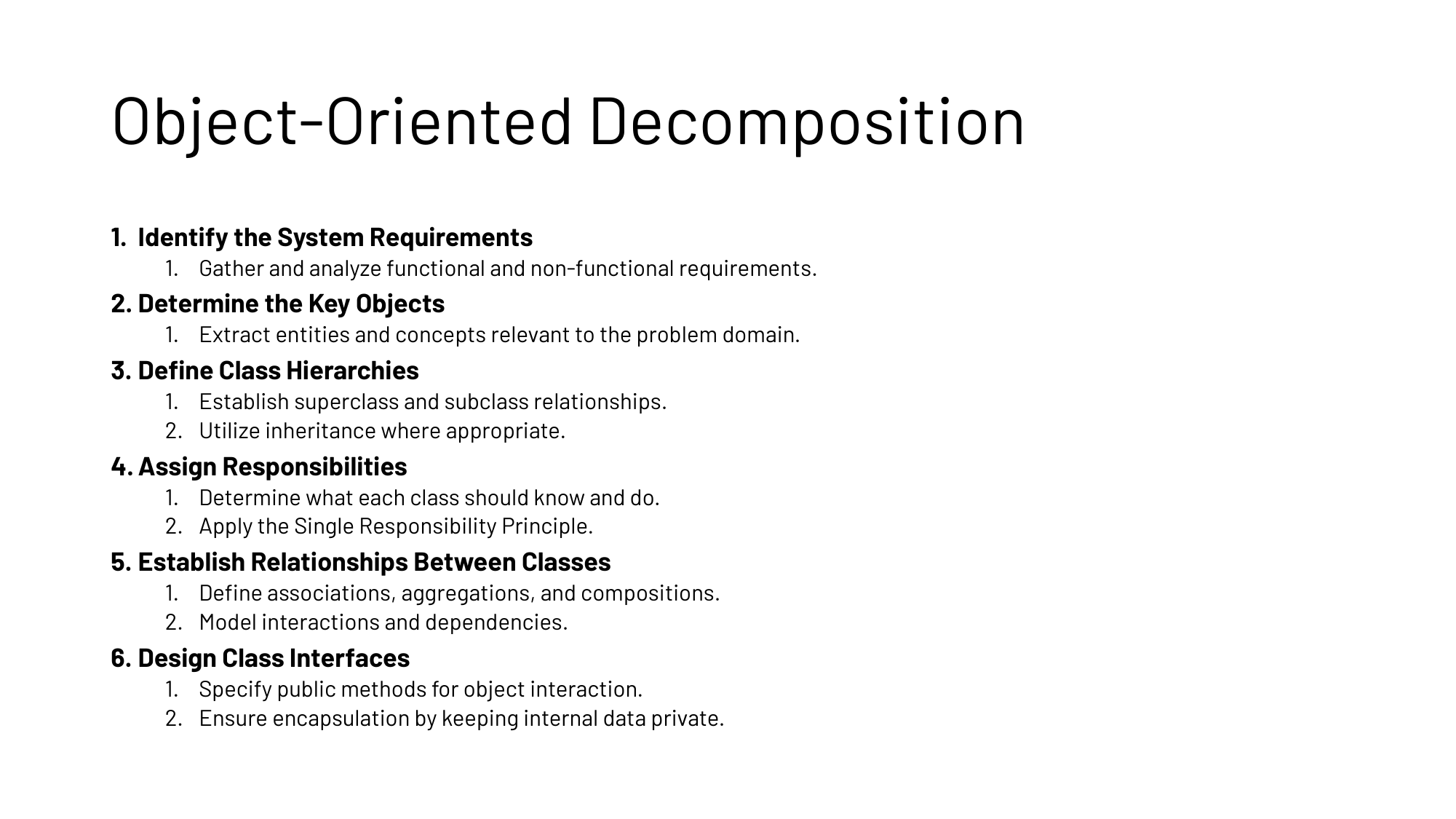

# Object-Oriented Decomposition
Identify the System Requirements
Gather and analyze functional and non-functional requirements.
Determine the Key Objects
Extract entities and concepts relevant to the problem domain.
Define Class Hierarchies
Establish superclass and subclass relationships.
Utilize inheritance where appropriate.
Assign Responsibilities
Determine what each class should know and do.
Apply the Single Responsibility Principle.
Establish Relationships Between Classes
Define associations, aggregations, and compositions.
Model interactions and dependencies.
Design Class Interfaces
Specify public methods for object interaction.
Ensure encapsulation by keeping internal data private.